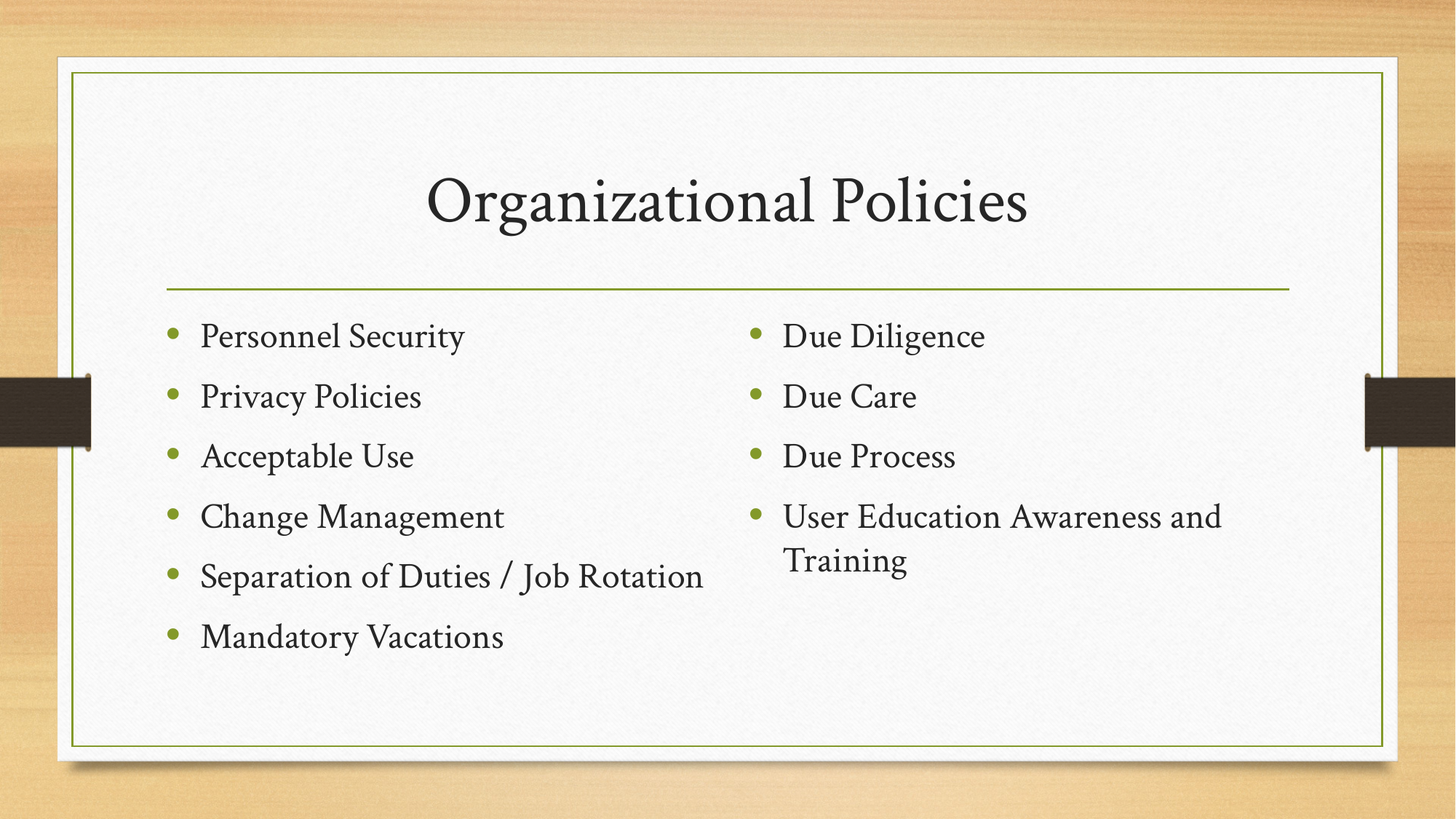

# Organizational Policies
Personnel Security
Privacy Policies
Acceptable Use
Change Management
Separation of Duties / Job Rotation
Mandatory Vacations
Due Diligence
Due Care
Due Process
User Education Awareness and Training